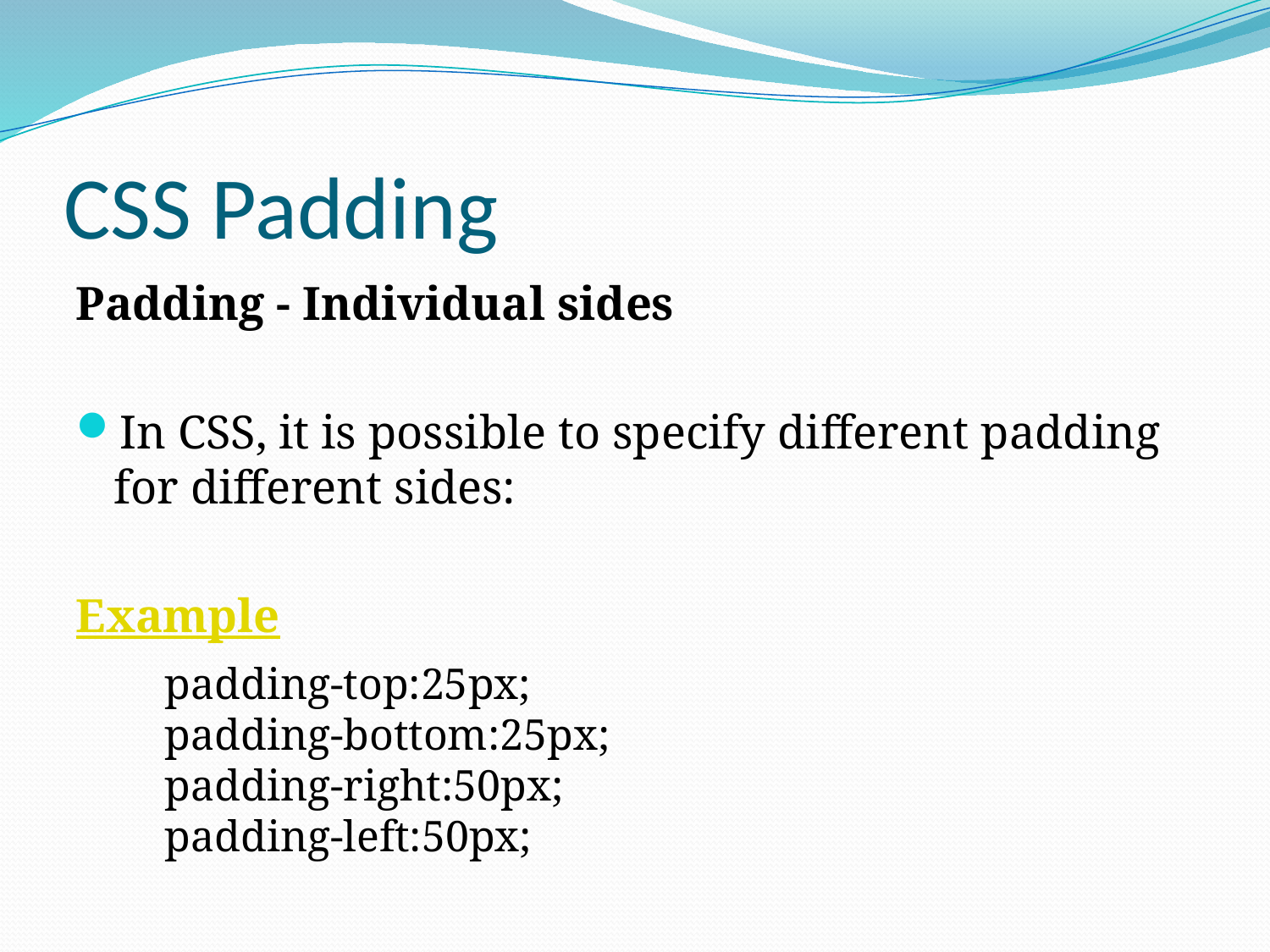

# CSS Padding
Padding - Individual sides

In CSS, it is possible to specify different padding for different sides:

Example
	padding-top:25px;
padding-bottom:25px;
padding-right:50px;
padding-left:50px;